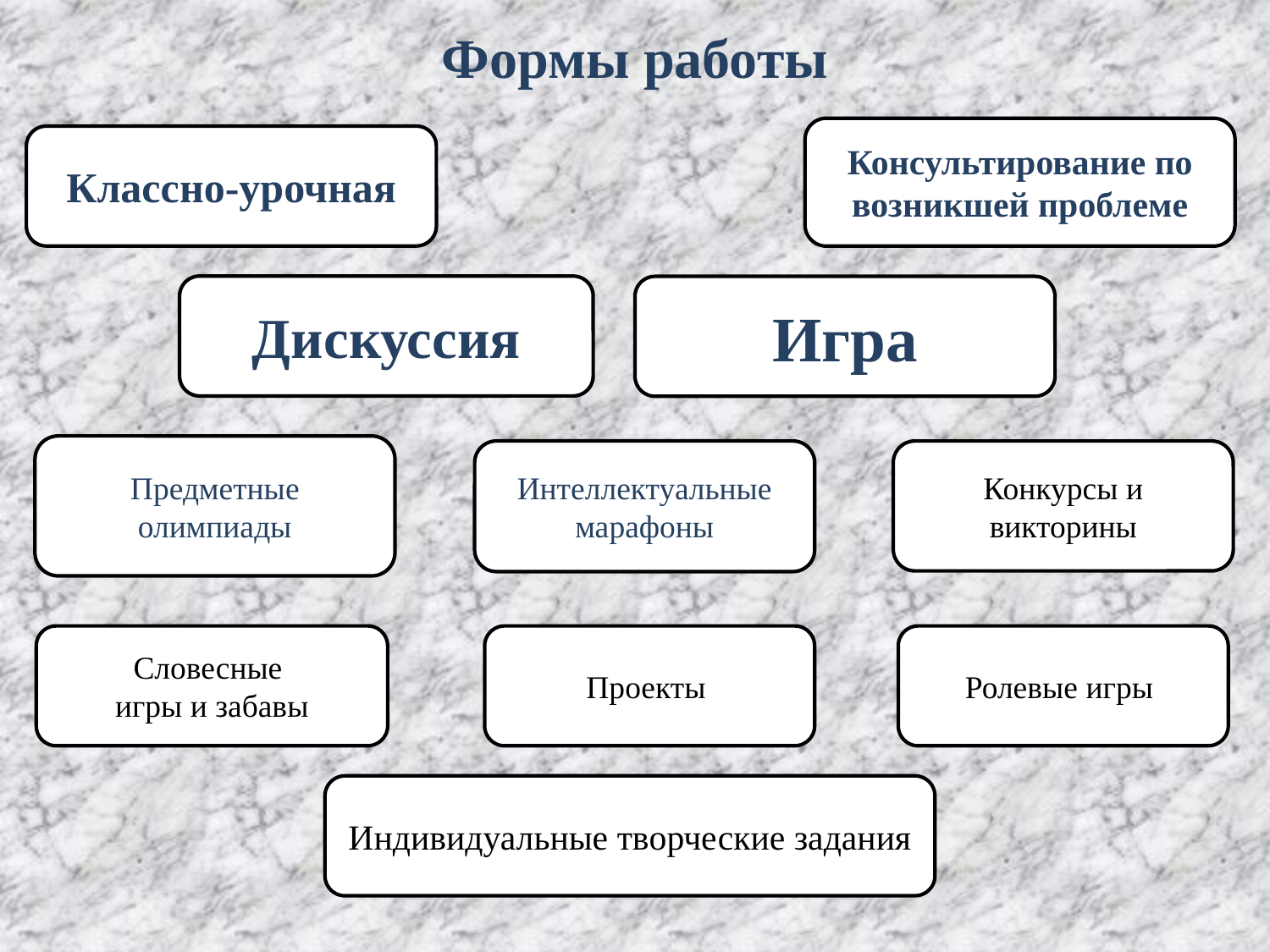

# Формы работы
Консультирование по возникшей проблеме
Классно-урочная

Дискуссия
Игра
Предметные олимпиады
Интеллектуальные марафоны
Конкурсы и викторины
Словесные
игры и забавы
Проекты
Ролевые игры
Индивидуальные творческие задания